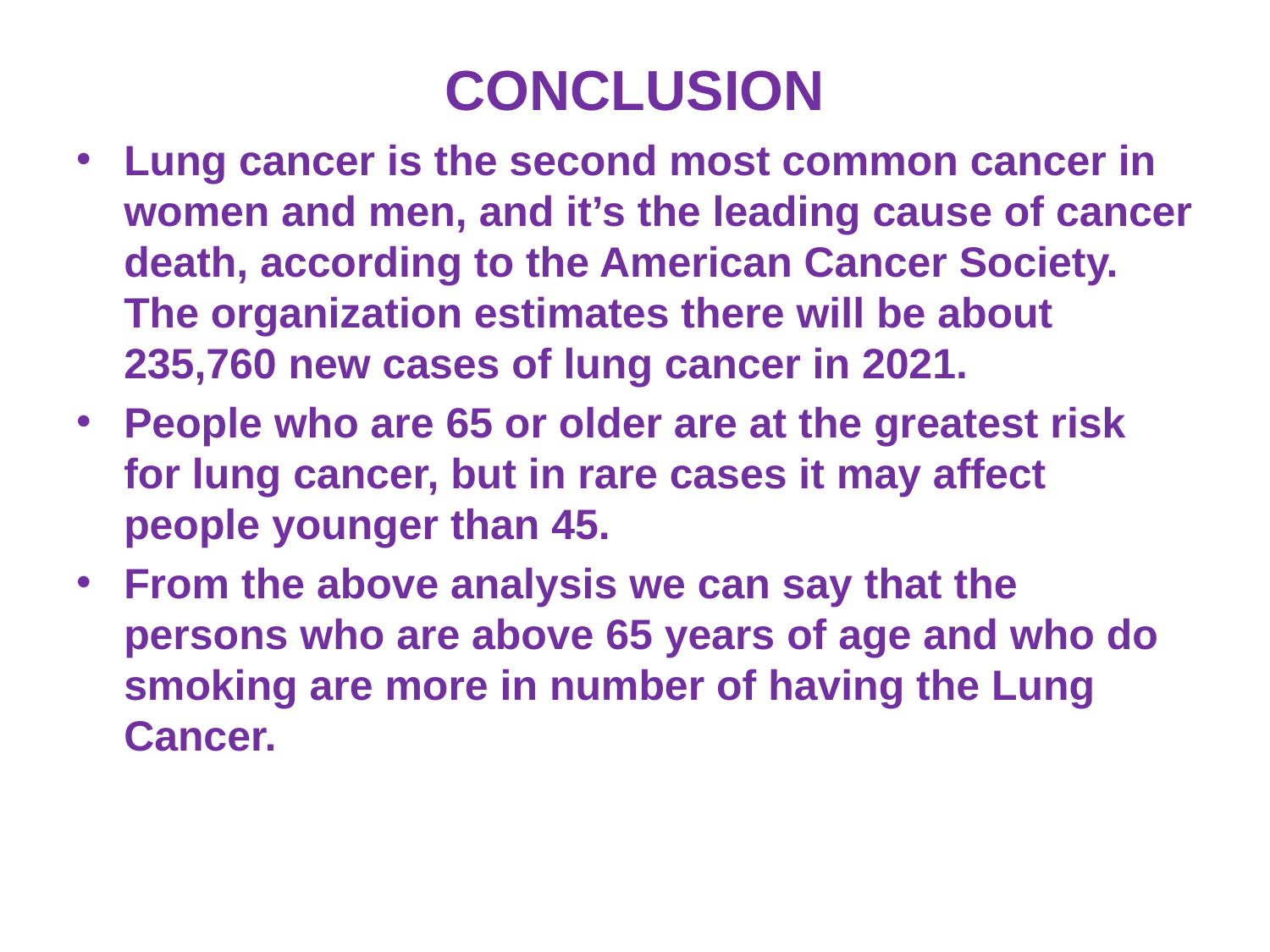

# CONCLUSION
Lung cancer is the second most common cancer in women and men, and it’s the leading cause of cancer death, according to the American Cancer Society. The organization estimates there will be about 235,760 new cases of lung cancer in 2021.
People who are 65 or older are at the greatest risk for lung cancer, but in rare cases it may affect people younger than 45.
From the above analysis we can say that the persons who are above 65 years of age and who do smoking are more in number of having the Lung Cancer.